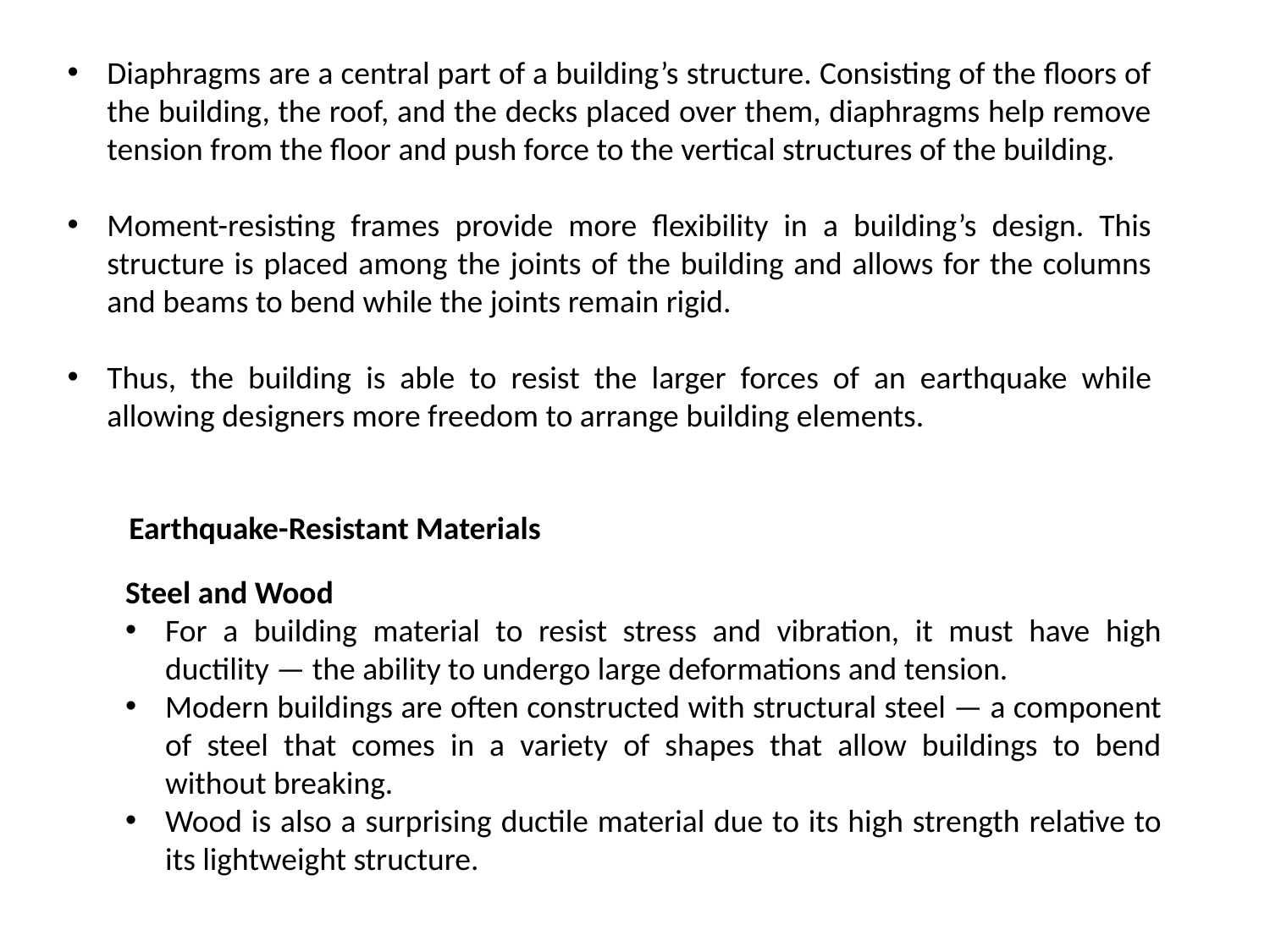

Diaphragms are a central part of a building’s structure. Consisting of the floors of the building, the roof, and the decks placed over them, diaphragms help remove tension from the floor and push force to the vertical structures of the building.

Moment-resisting frames provide more flexibility in a building’s design. This structure is placed among the joints of the building and allows for the columns and beams to bend while the joints remain rigid.

Thus, the building is able to resist the larger forces of an earthquake while allowing designers more freedom to arrange building elements.
Earthquake-Resistant Materials
Steel and Wood
For a building material to resist stress and vibration, it must have high ductility — the ability to undergo large deformations and tension.
Modern buildings are often constructed with structural steel — a component of steel that comes in a variety of shapes that allow buildings to bend without breaking.
Wood is also a surprising ductile material due to its high strength relative to its lightweight structure.